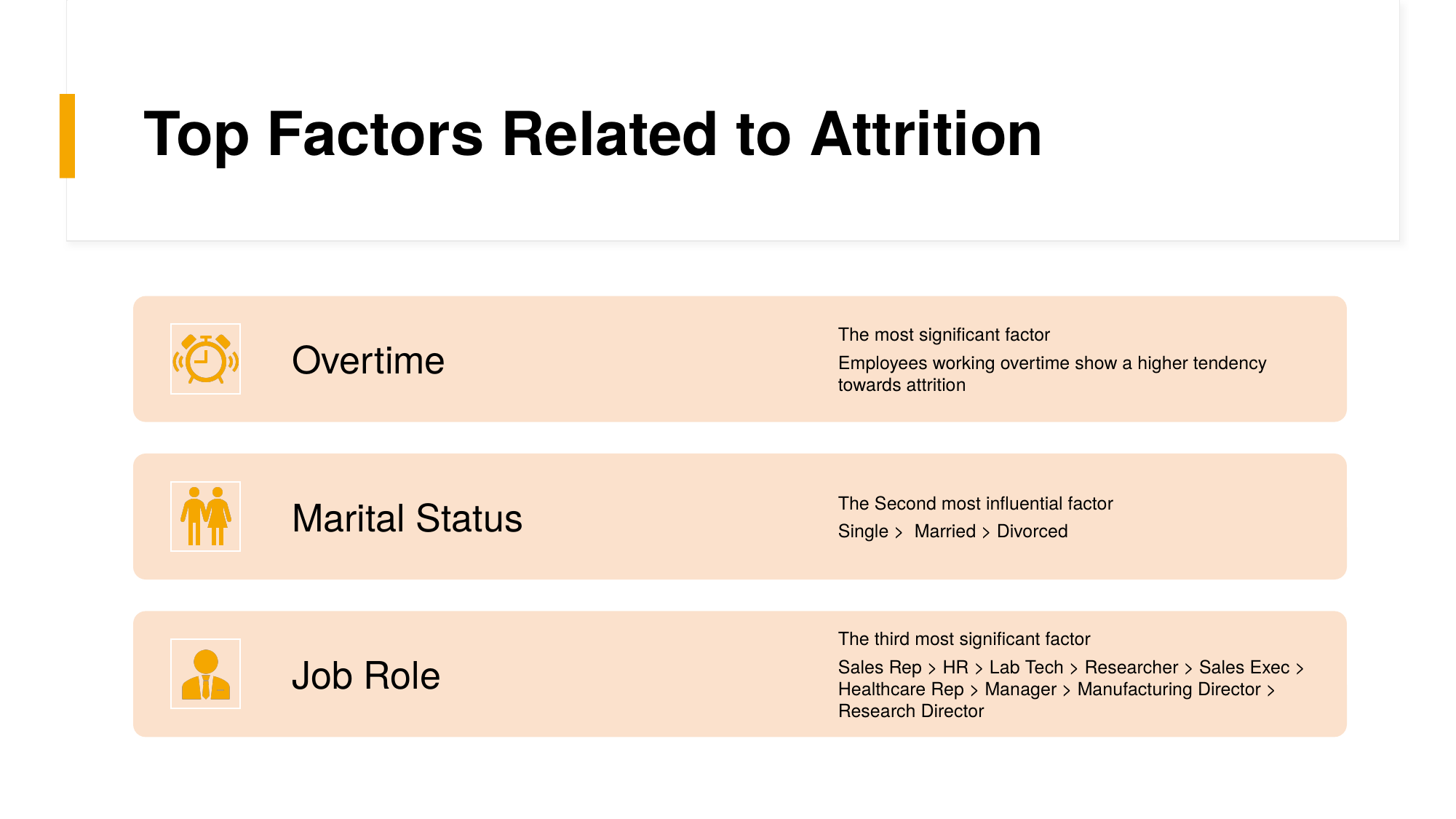

# Top Factors Related to Attrition
Overtime
The most significant factor
Employees working overtime show a higher tendency towards attrition
Marital Status
The Second most influential factor
Single >  Married > Divorced
Job Role
The third most significant factor
Sales Rep > HR > Lab Tech > Researcher > Sales Exec > Healthcare Rep > Manager > Manufacturing Director > Research Director